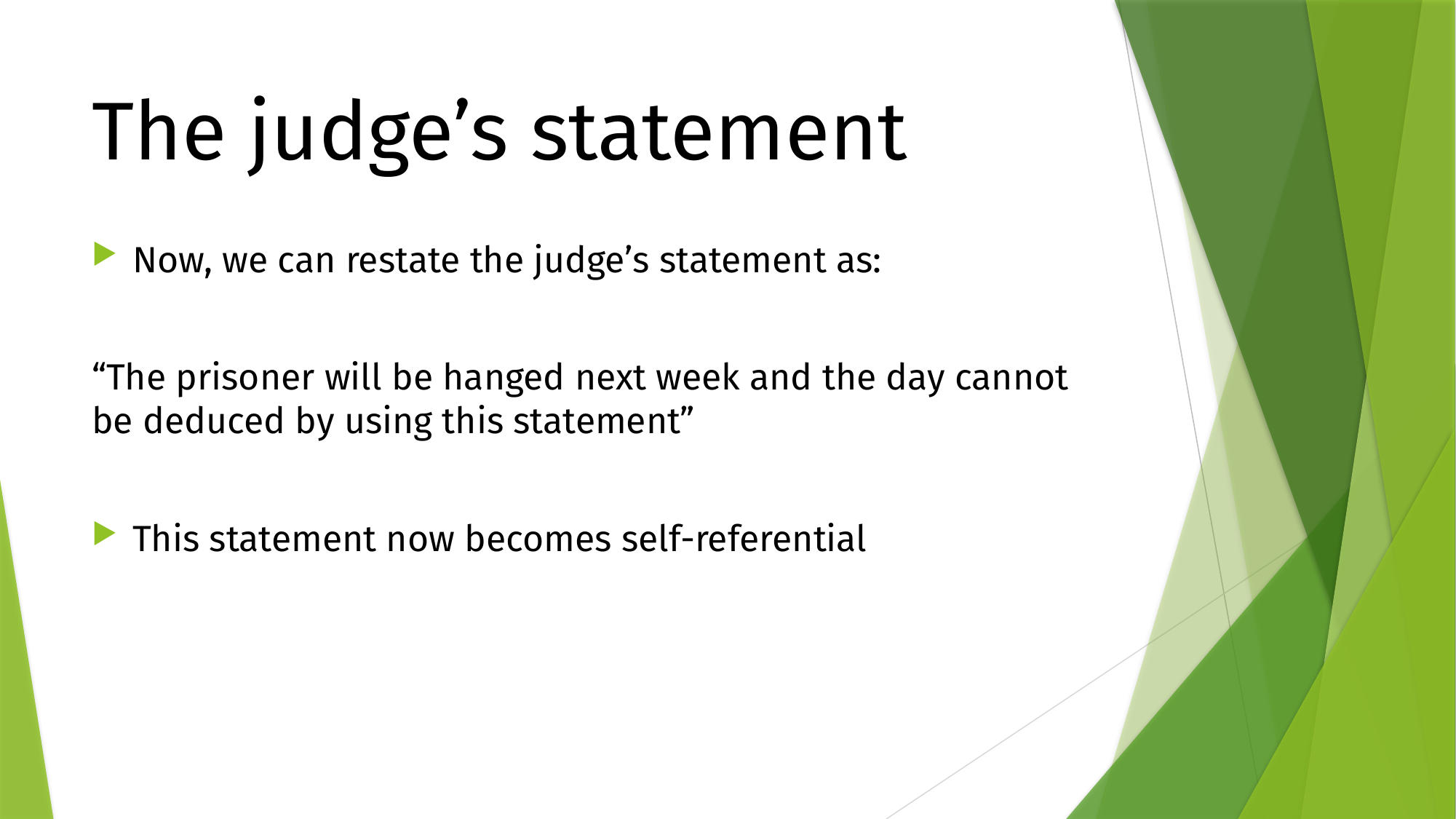

# The judge’s statement
Now, we can restate the judge’s statement as:

“The prisoner will be hanged next week and the day cannot be deduced by using this statement”

This statement now becomes self-referential